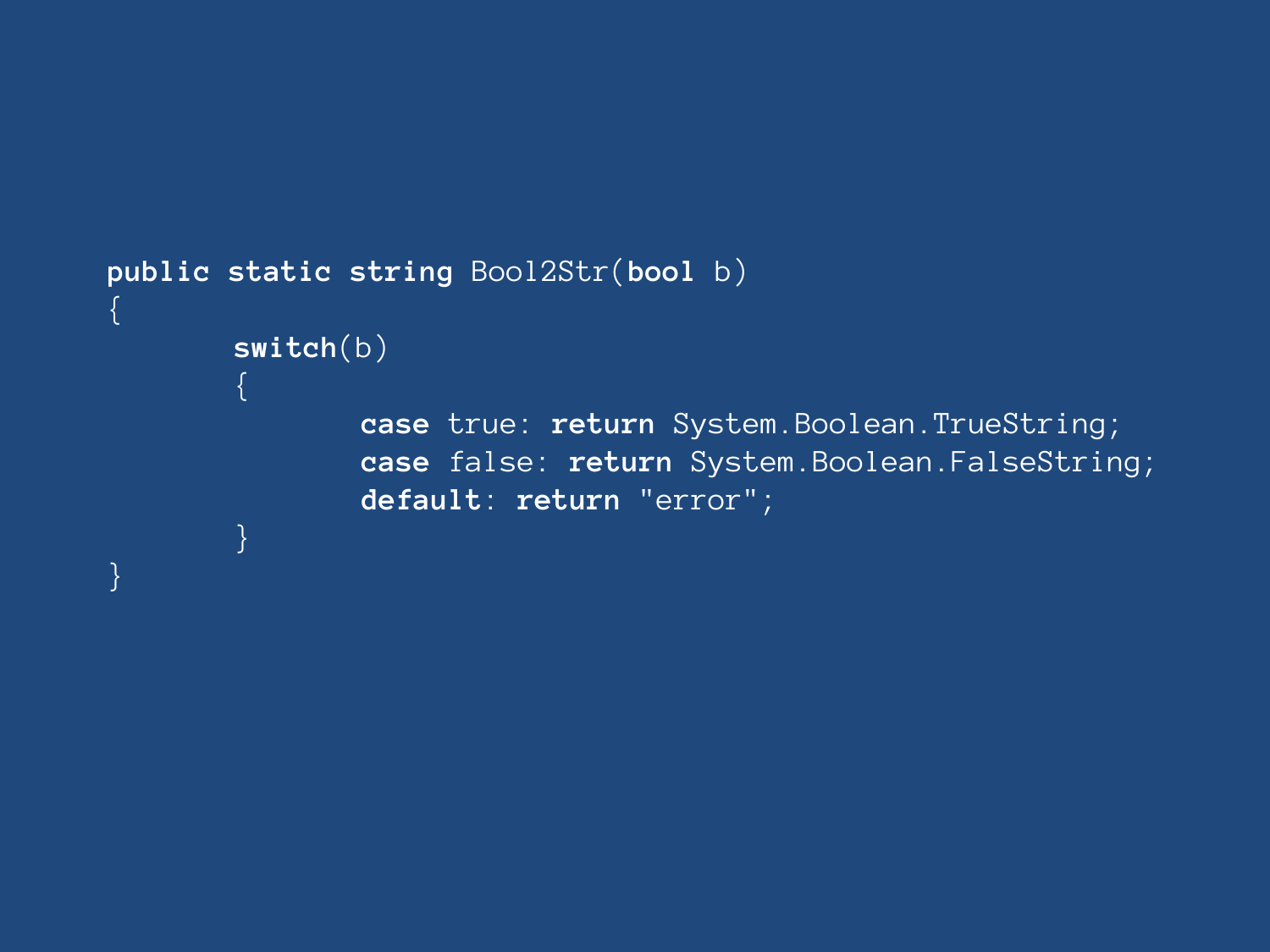

public static string Bool2Str(bool b)
{
	switch(b)
	{
		case true: return System.Boolean.TrueString;
		case false: return System.Boolean.FalseString;
		default: return "error";
	}
}